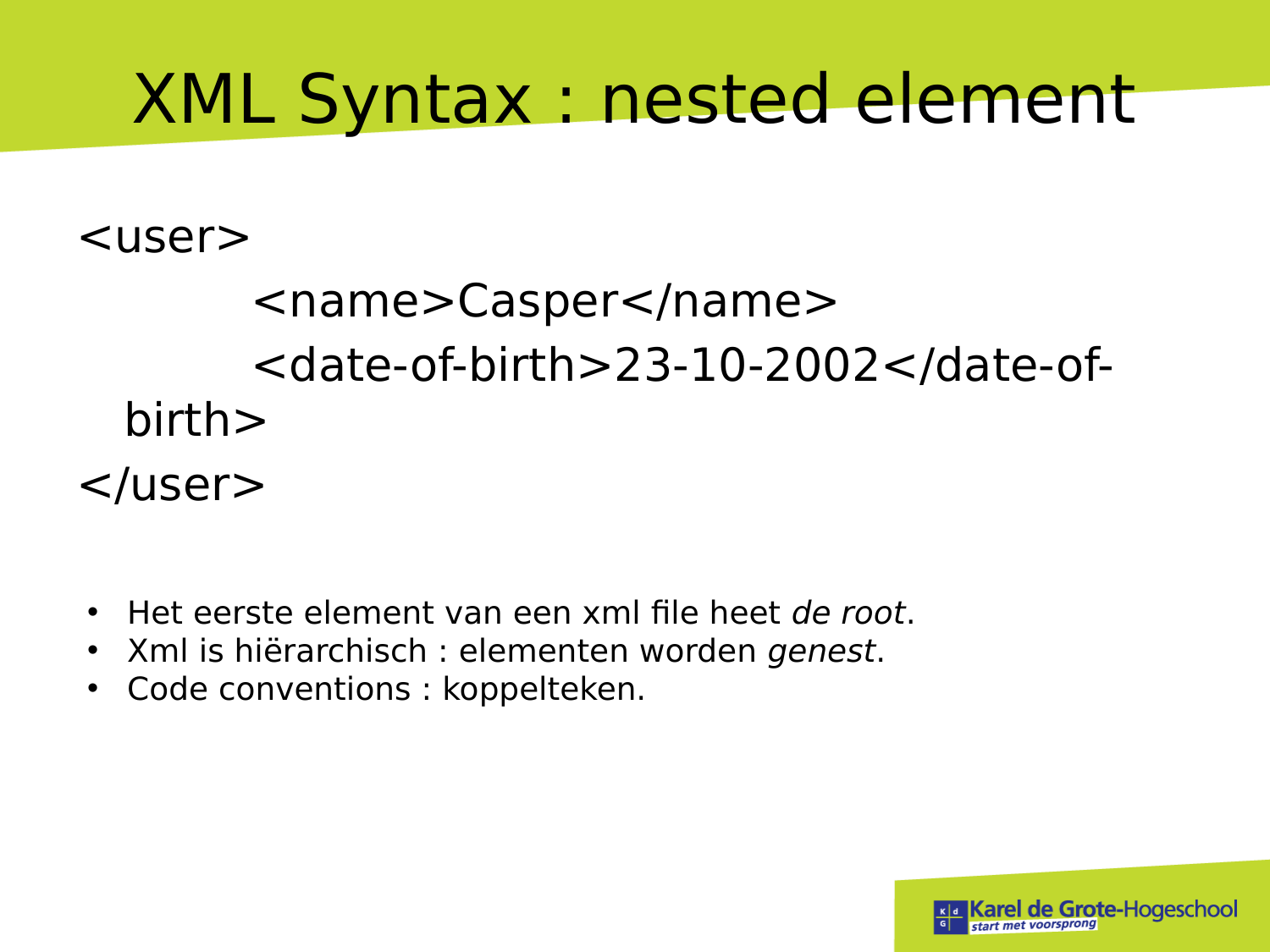

# XML Syntax : nested element
<user>
		<name>Casper</name>
		<date-of-birth>23-10-2002</date-of-birth>
</user>

Het eerste element van een xml file heet de root.
Xml is hiërarchisch : elementen worden genest.
Code conventions : koppelteken.